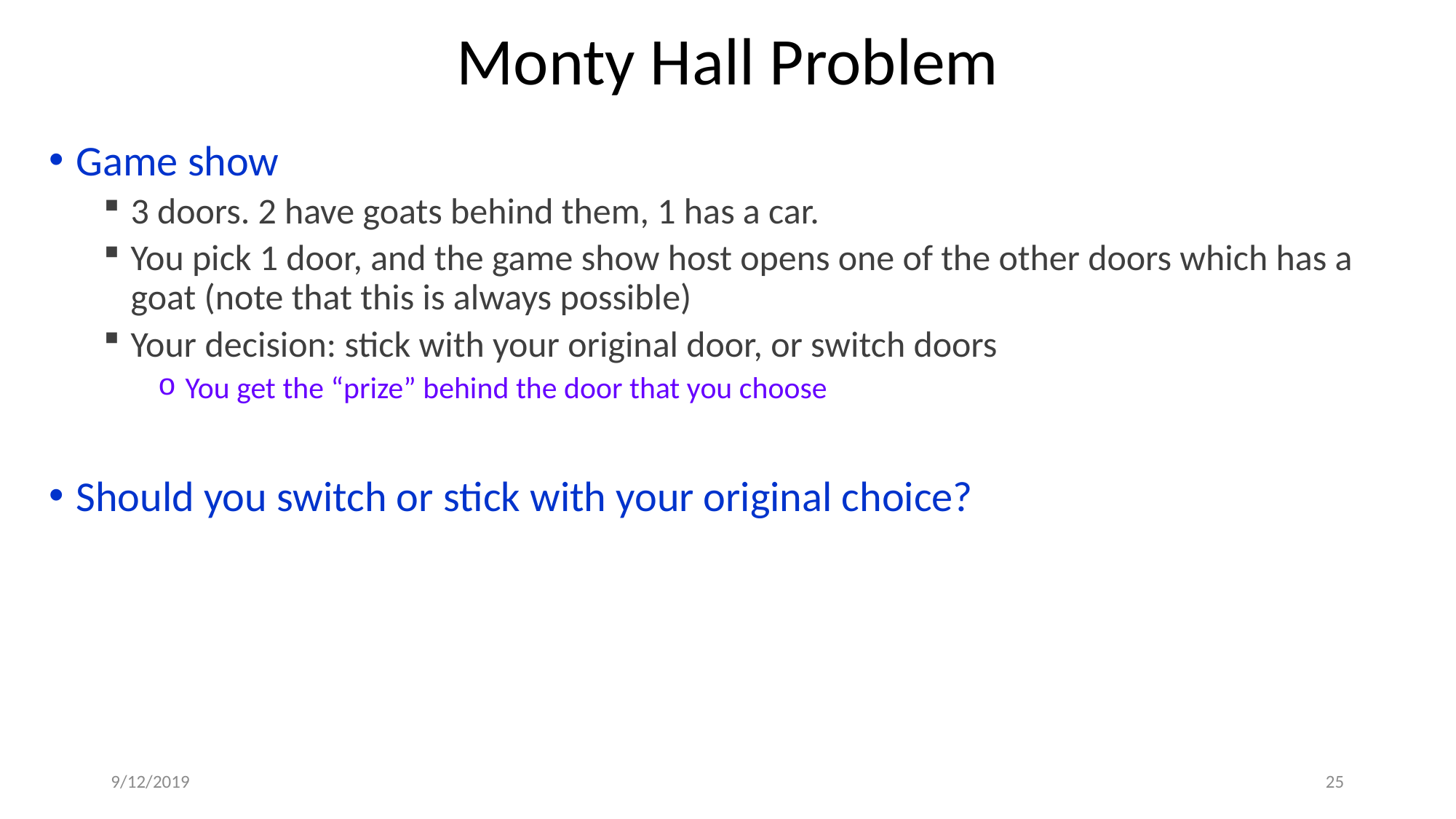

# Monty Hall Problem
Game show
3 doors. 2 have goats behind them, 1 has a car.
You pick 1 door, and the game show host opens one of the other doors which has a goat (note that this is always possible)
Your decision: stick with your original door, or switch doors
You get the “prize” behind the door that you choose

Should you switch or stick with your original choice?
9/12/2019
25